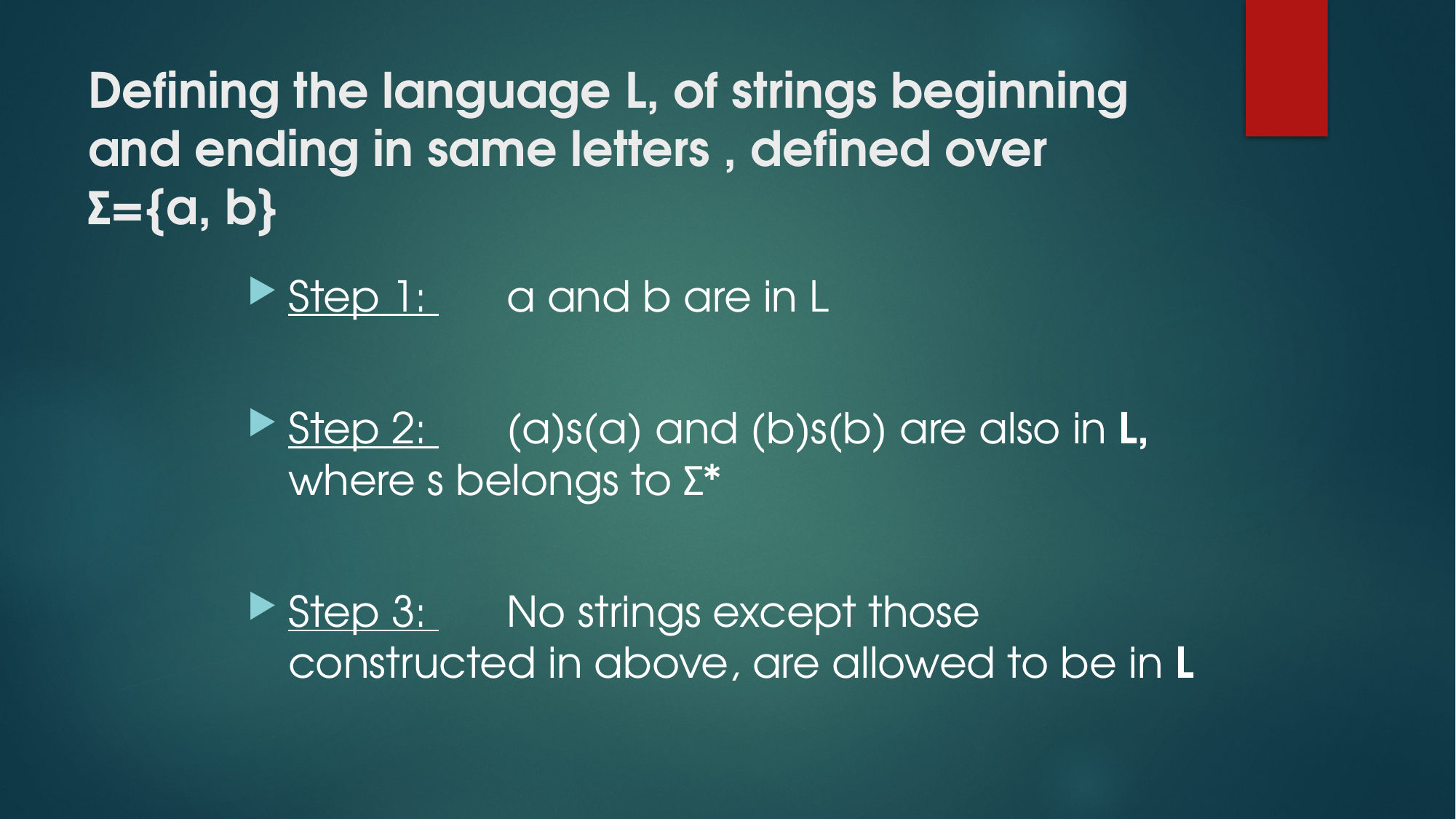

# Defining the language L, of strings beginning and ending in same letters , defined over  Σ={a, b}
Step 1: 	a and b are in L

Step 2: 	(a)s(a) and (b)s(b) are also in L, where s belongs to Σ*

Step 3: 	No strings except those constructed in above, are allowed to be in L